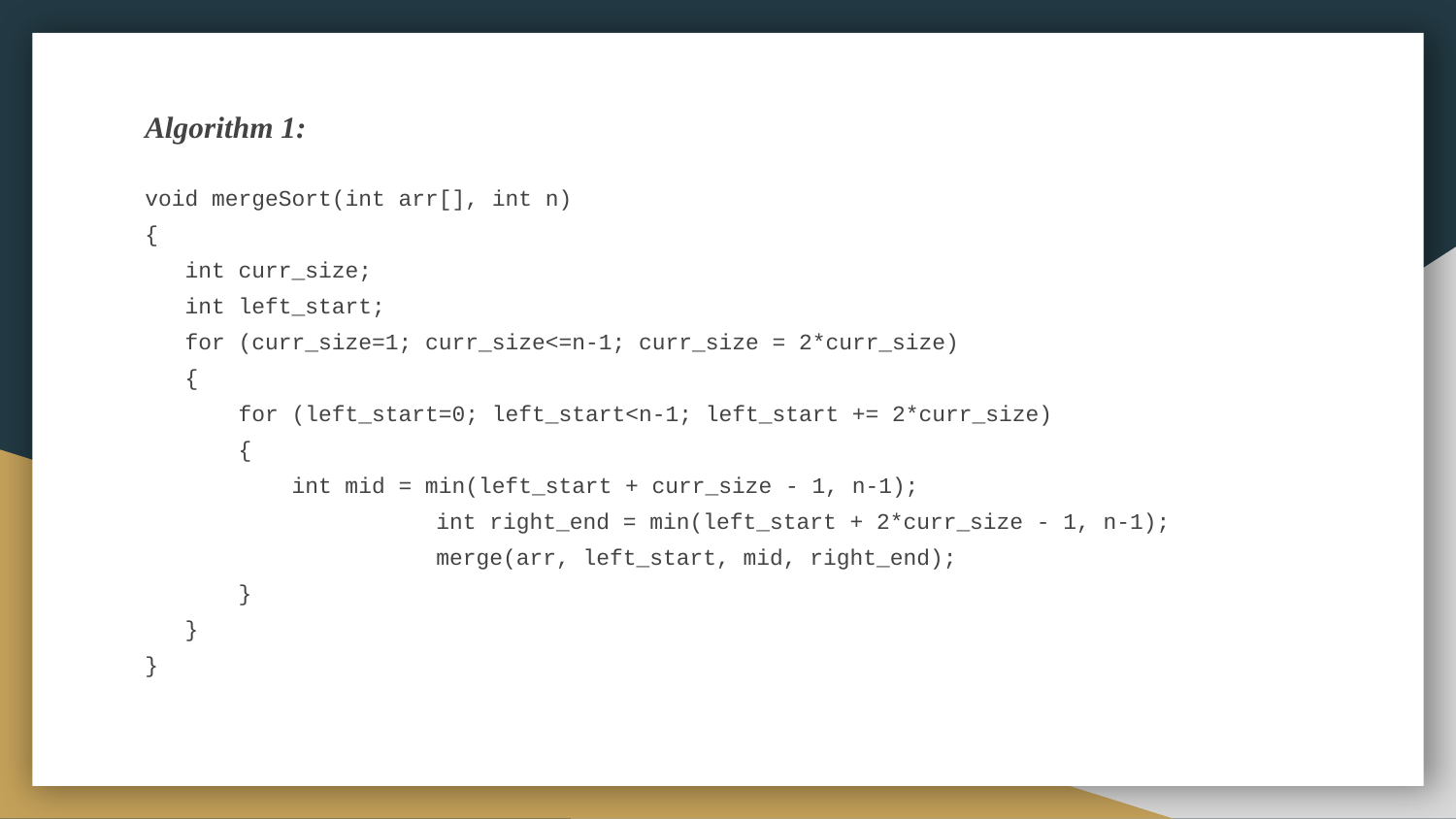

Algorithm 1:

void mergeSort(int arr[], int n)
{
   int curr_size;
   int left_start;
   for (curr_size=1; curr_size<=n-1; curr_size = 2*curr_size)
   {
       for (left_start=0; left_start<n-1; left_start += 2*curr_size)
       {
           int mid = min(left_start + curr_size - 1, n-1);
 		int right_end = min(left_start + 2*curr_size - 1, n-1);
 		merge(arr, left_start, mid, right_end);
       }
   }
}